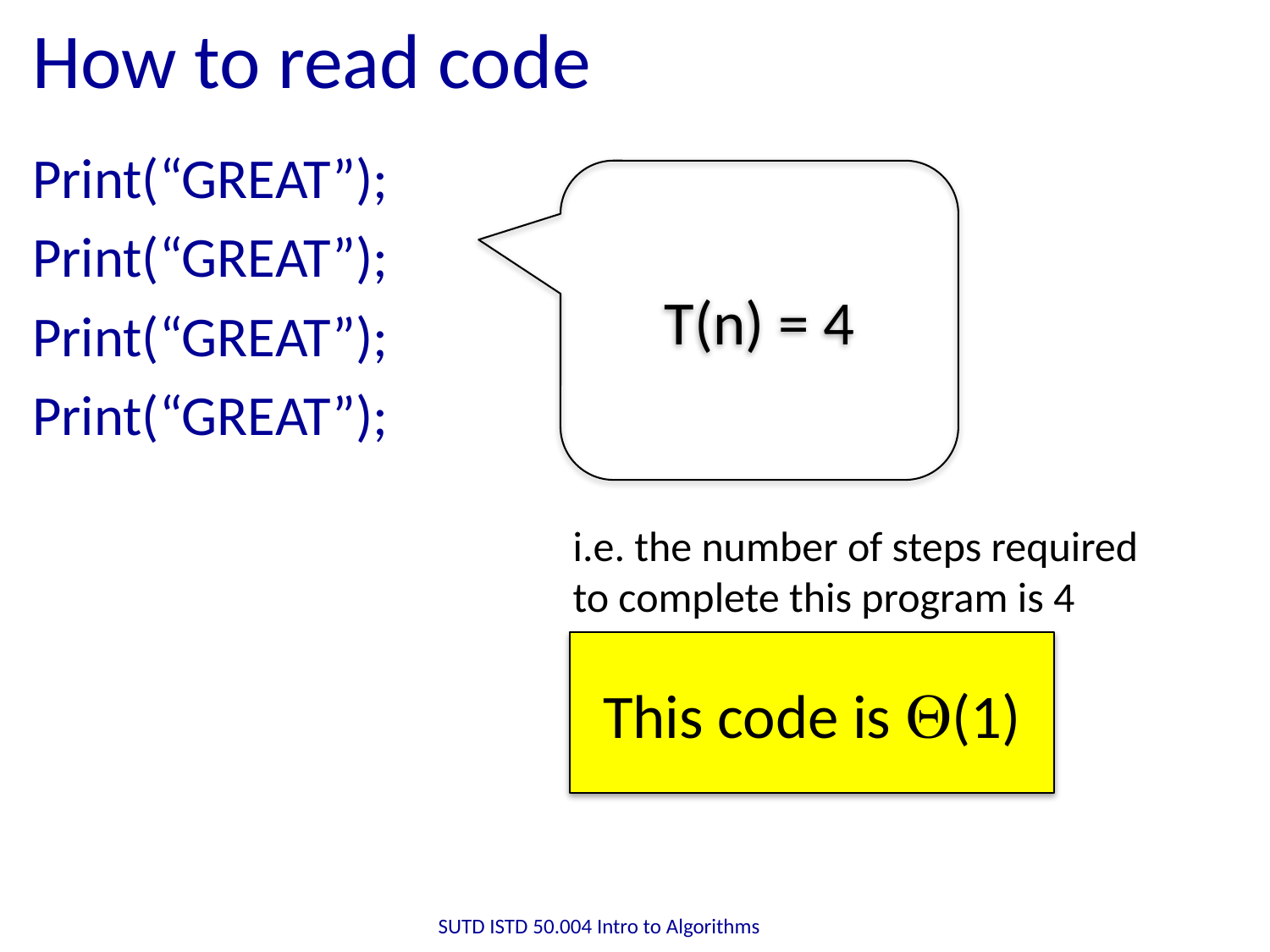

# How to read code
Print(“GREAT”);
Print(“GREAT”);
Print(“GREAT”);
Print(“GREAT”);

T(n) = 4
i.e. the number of steps required to complete this program is 4
This code is Θ(1)
SUTD ISTD 50.004 Intro to Algorithms